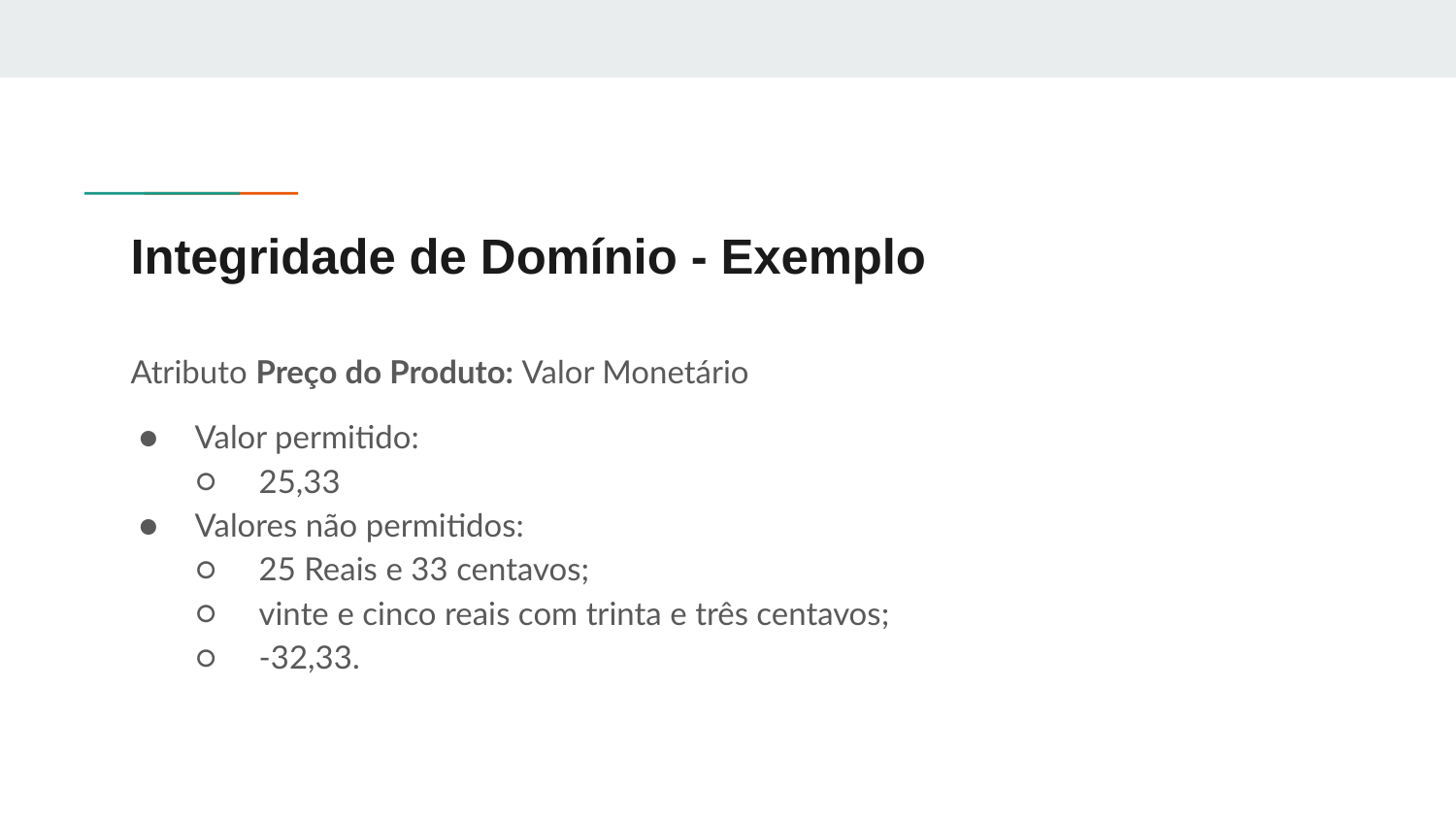

# Integridade de Domínio - Exemplo
Atributo Preço do Produto: Valor Monetário
Valor permitido:
25,33
Valores não permitidos:
25 Reais e 33 centavos;
vinte e cinco reais com trinta e três centavos;
-32,33.